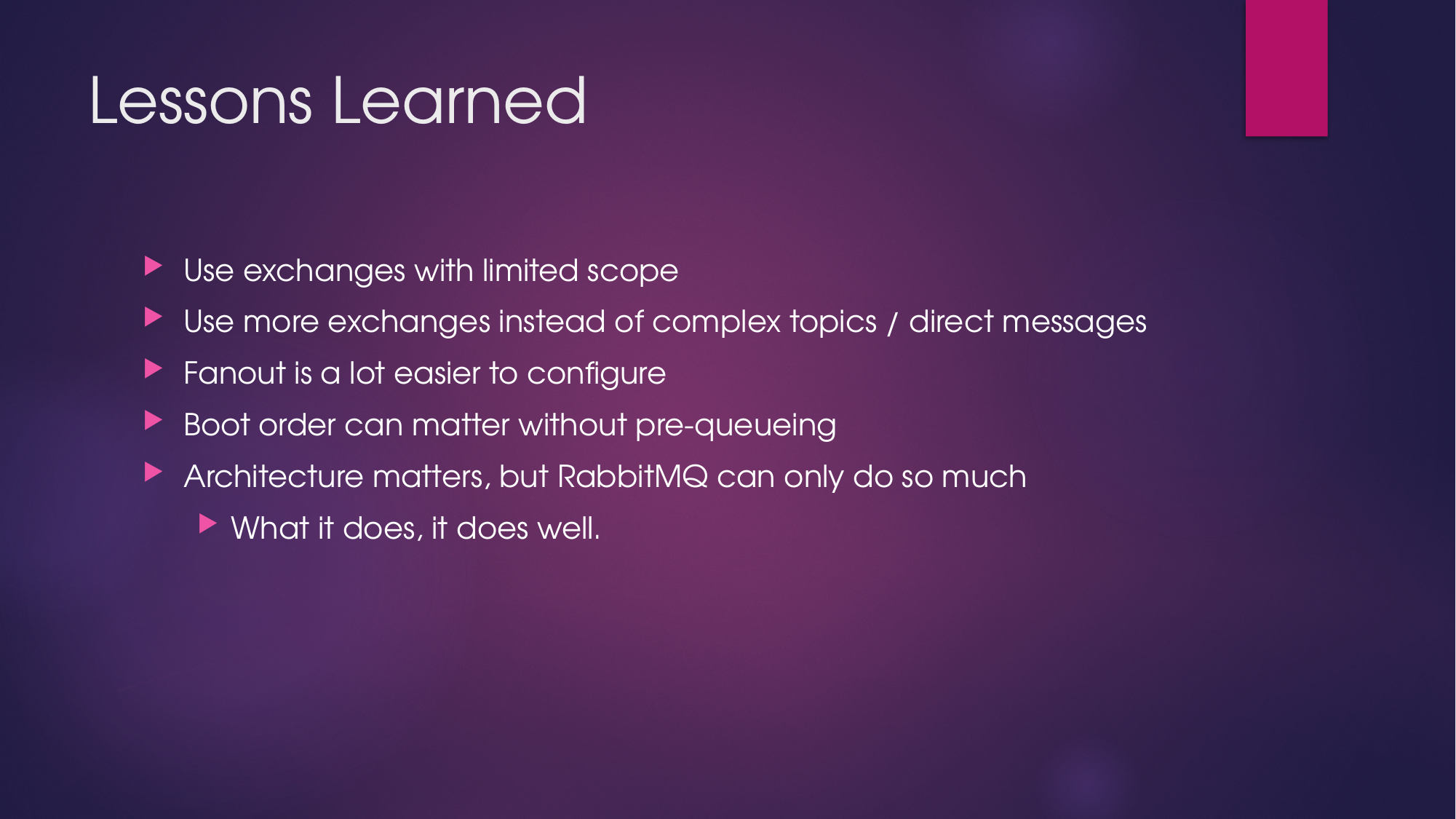

# Lessons Learned
Use exchanges with limited scope
Use more exchanges instead of complex topics / direct messages
Fanout is a lot easier to configure
Boot order can matter without pre-queueing
Architecture matters, but RabbitMQ can only do so much
What it does, it does well.